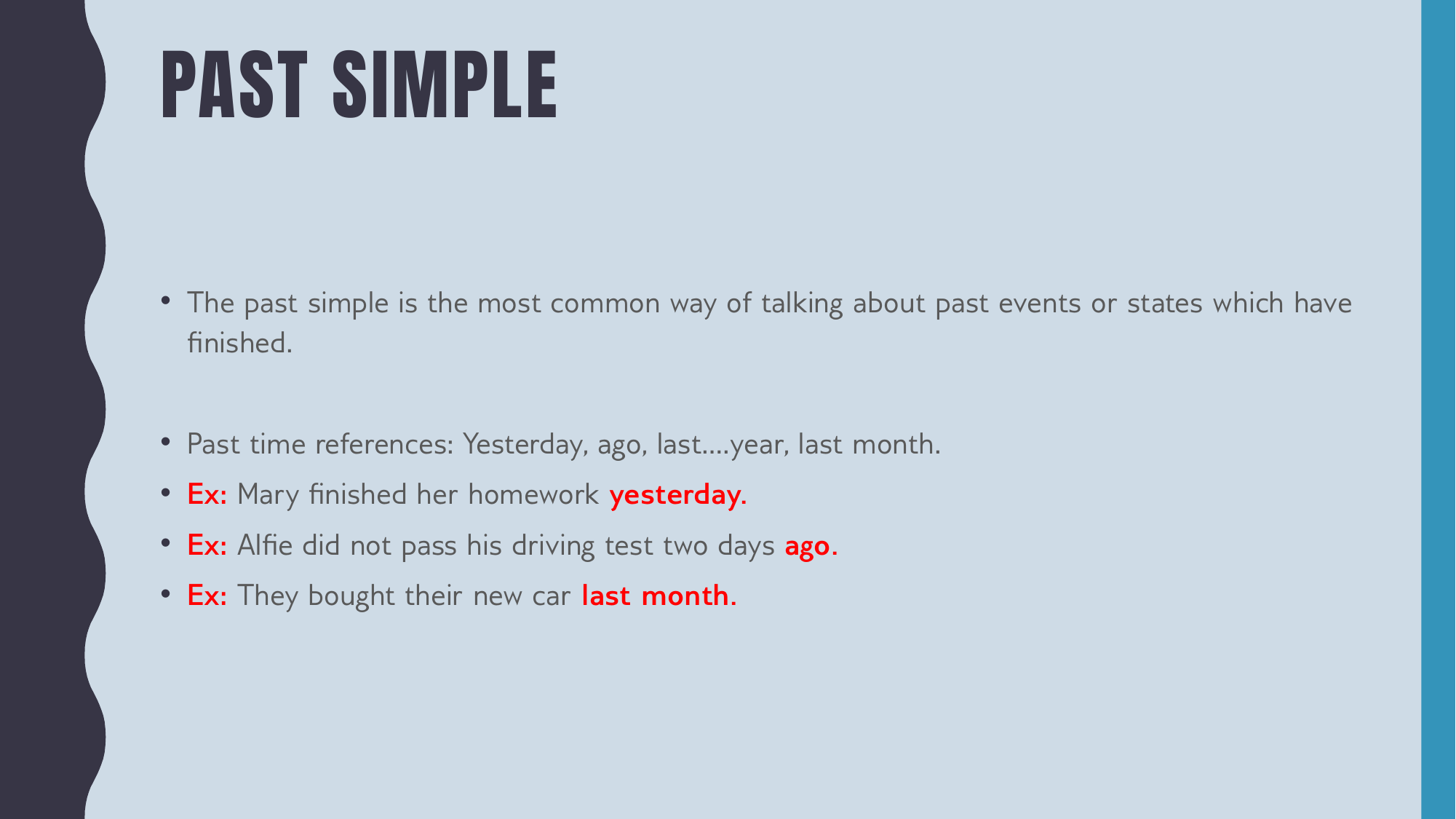

# Past simple
The past simple is the most common way of talking about past events or states which have finished.

Past time references: Yesterday, ago, last….year, last month.
Ex: Mary finished her homework yesterday.
Ex: Alfie did not pass his driving test two days ago.
Ex: They bought their new car last month.